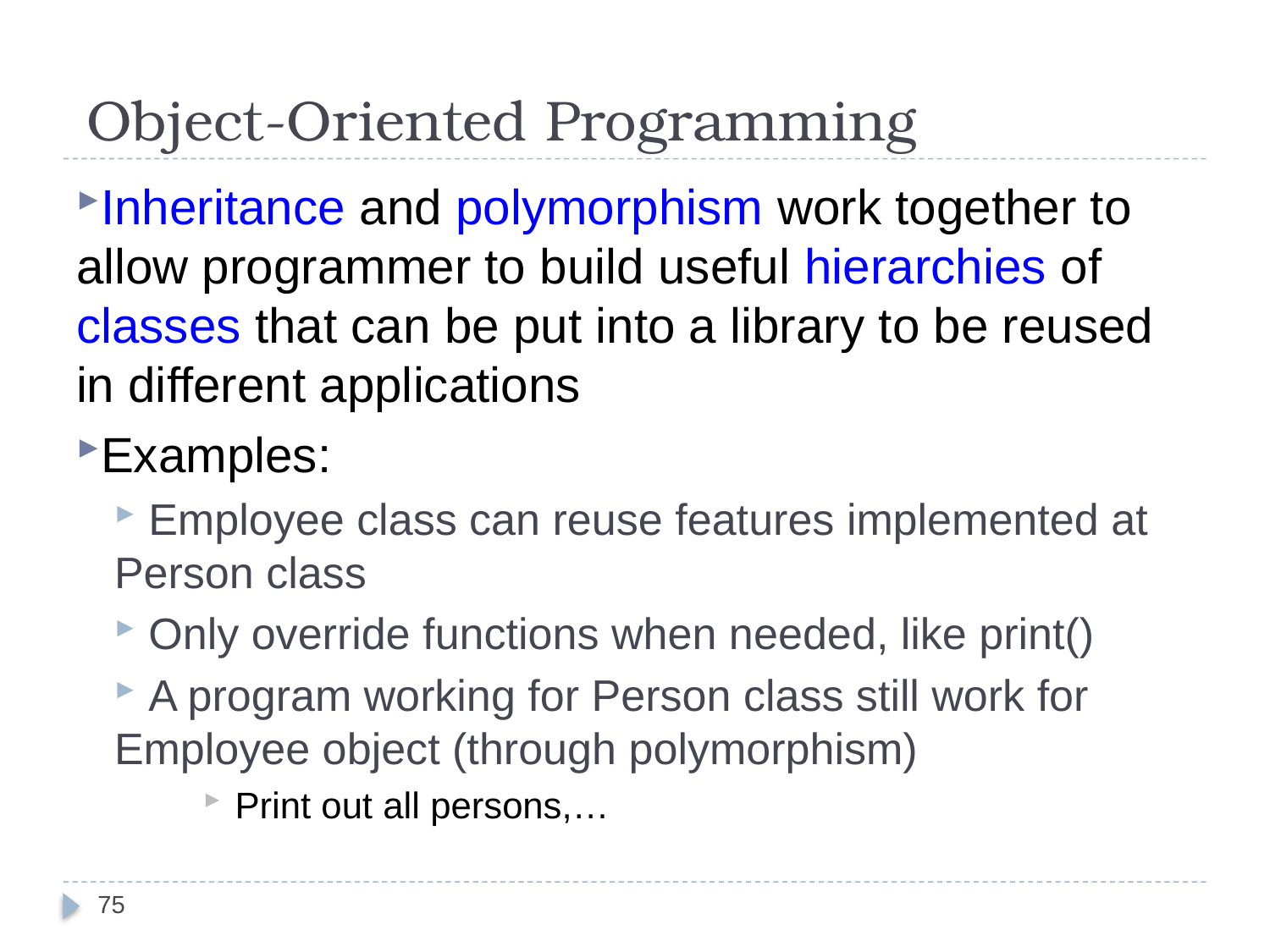

# Object-Oriented Programming
Inheritance and polymorphism work together to allow programmer to build useful hierarchies of classes that can be put into a library to be reused in different applications
Examples:
 Employee class can reuse features implemented at Person class
 Only override functions when needed, like print()
 A program working for Person class still work for Employee object (through polymorphism)
Print out all persons,…

75